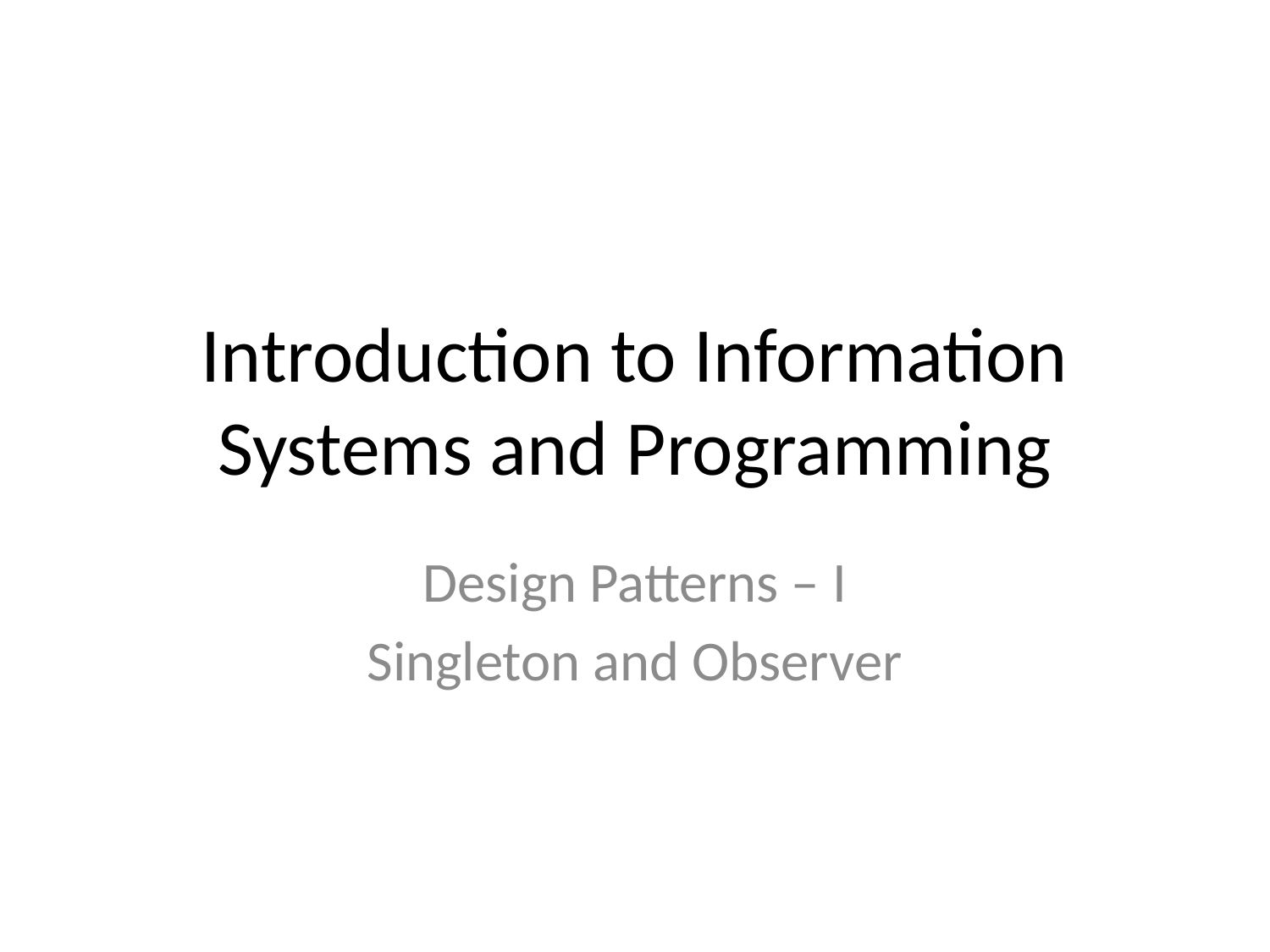

# Introduction to Information Systems and Programming
Design Patterns – I
Singleton and Observer